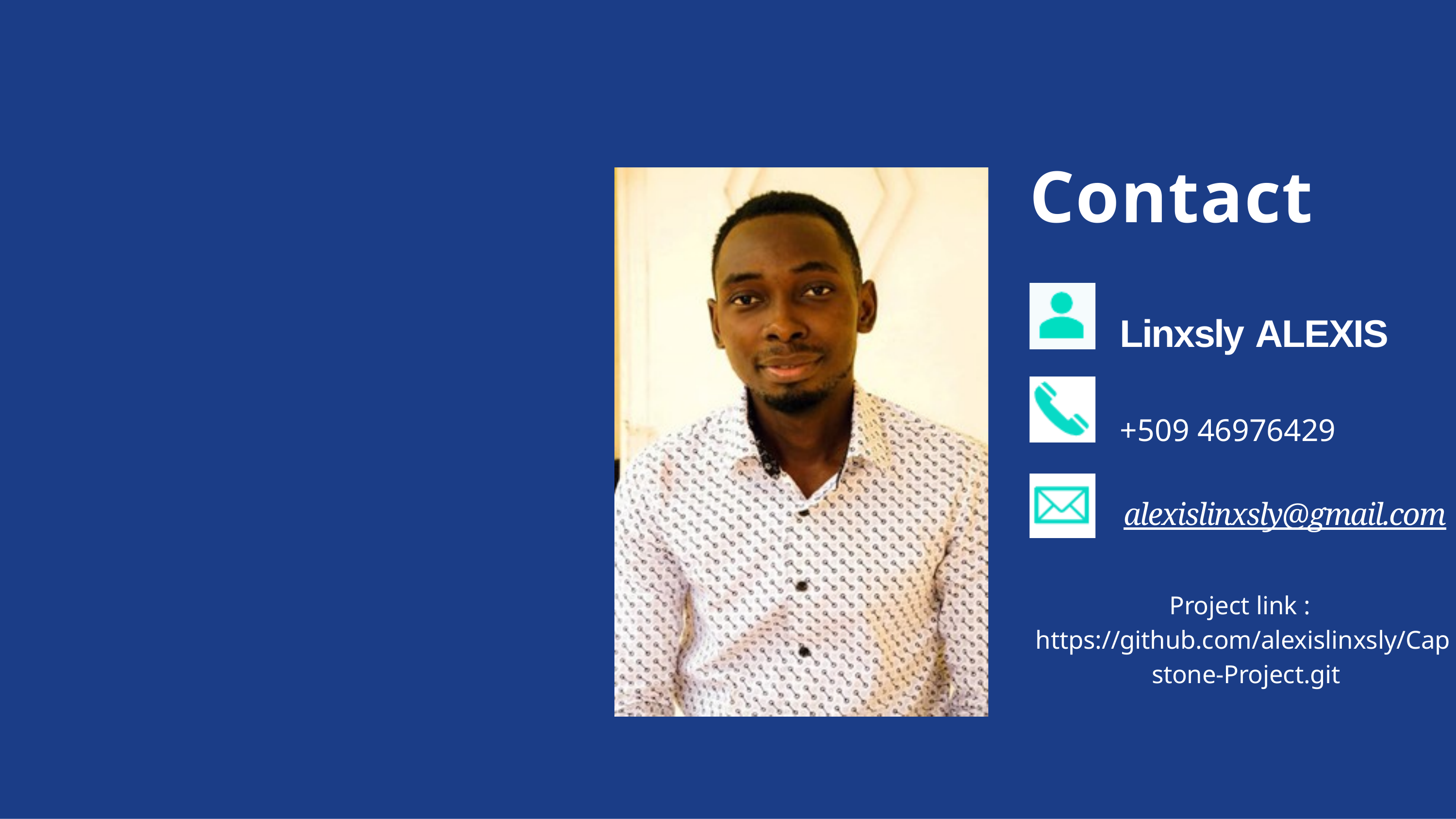

# Contact

Linxsly ALEXIS

+509 46976429

alexislinxsly@gmail.com

Project link :  https://github.com/alexislinxsly/Cap  stone-Project.git